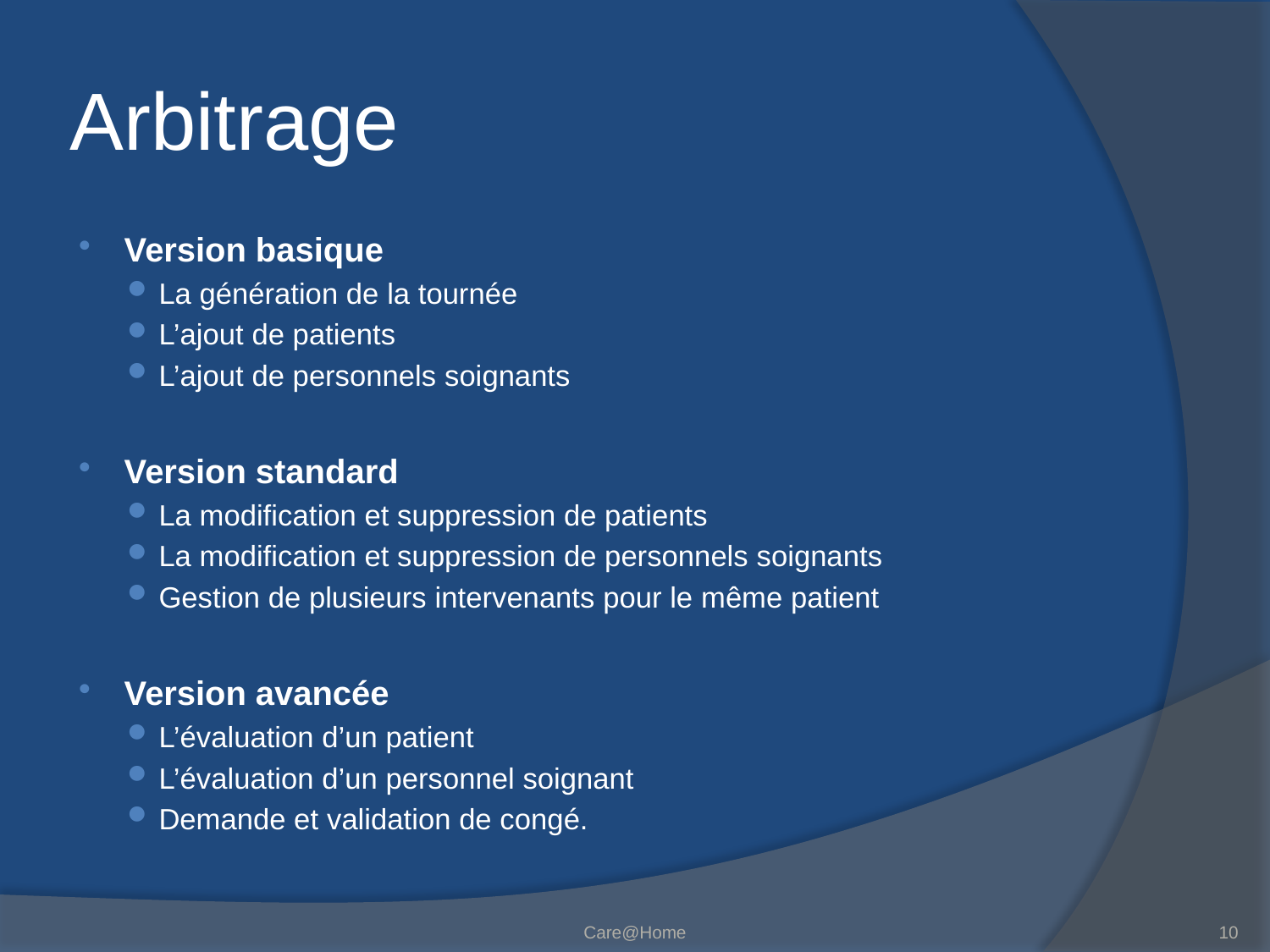

# Arbitrage
Version basique
La génération de la tournée
L’ajout de patients
L’ajout de personnels soignants

Version standard
La modification et suppression de patients
La modification et suppression de personnels soignants
Gestion de plusieurs intervenants pour le même patient

Version avancée
L’évaluation d’un patient
L’évaluation d’un personnel soignant
Demande et validation de congé.

Care@Home
10